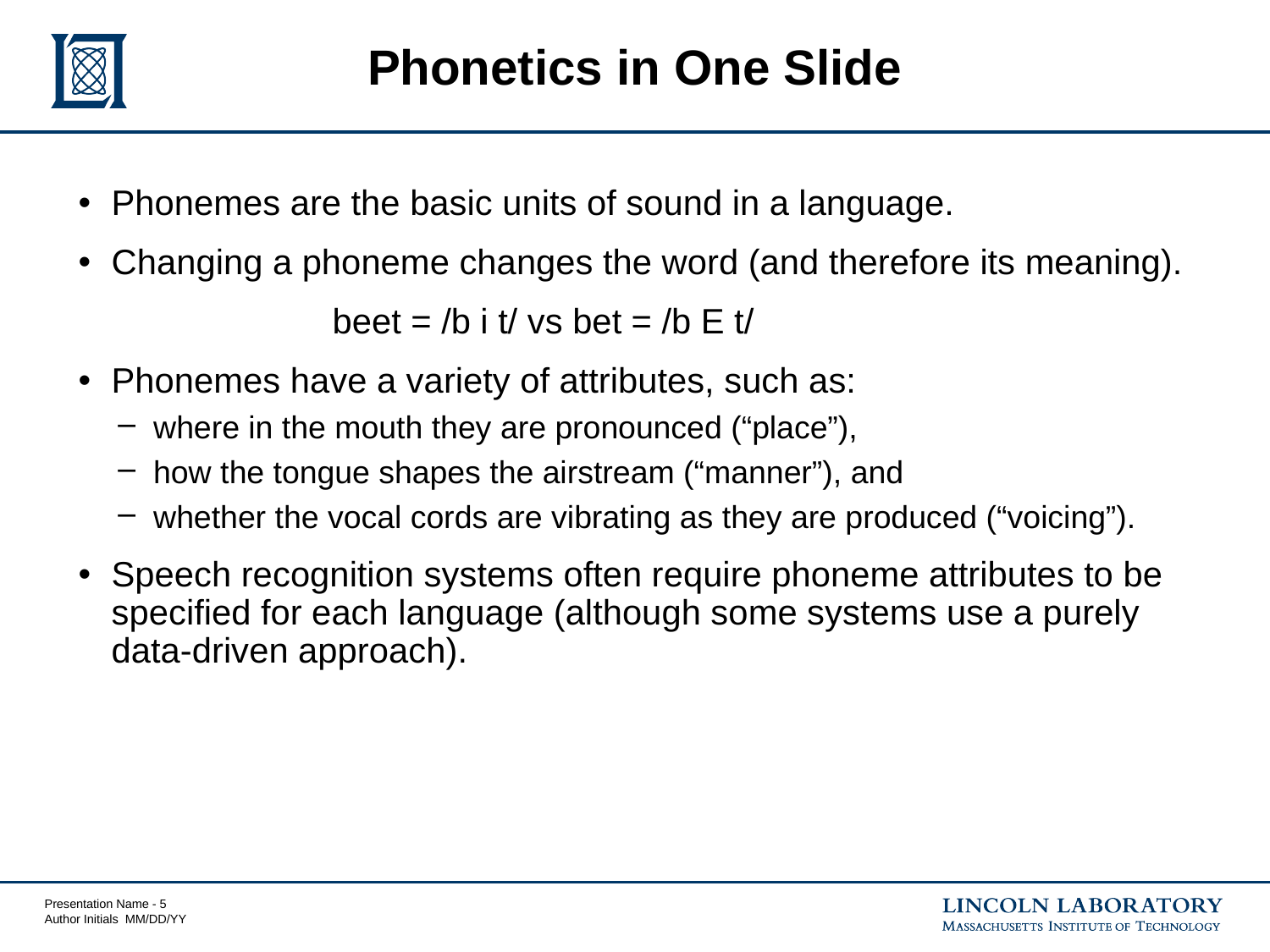

# Phonetics in One Slide
Phonemes are the basic units of sound in a language.
Changing a phoneme changes the word (and therefore its meaning).
		beet = /b i t/ vs bet = /b E t/
Phonemes have a variety of attributes, such as:
where in the mouth they are pronounced (“place”),
how the tongue shapes the airstream (“manner”), and
whether the vocal cords are vibrating as they are produced (“voicing”).
Speech recognition systems often require phoneme attributes to be specified for each language (although some systems use a purely data-driven approach).